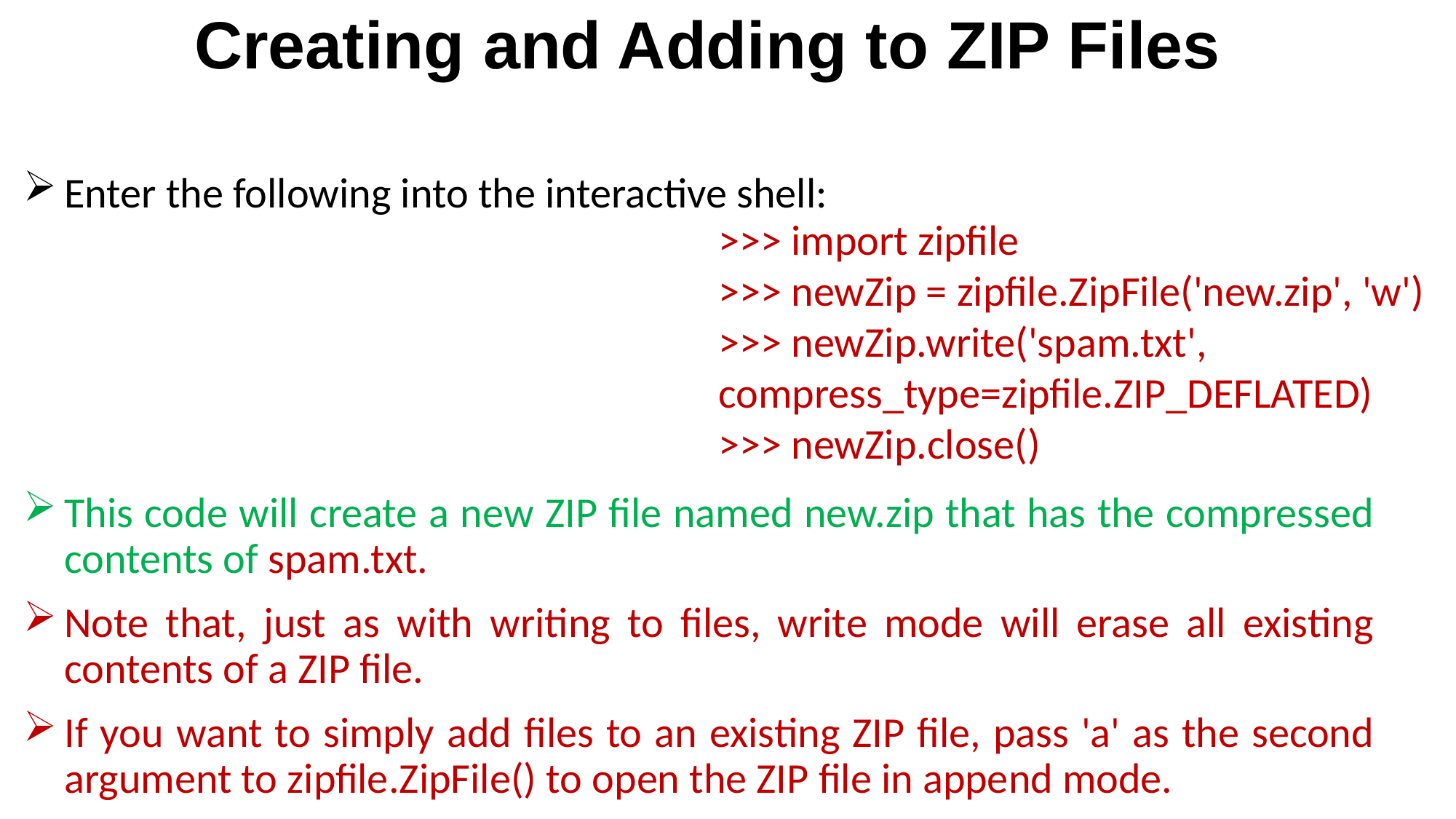

# Creating and Adding to ZIP Files
Enter the following into the interactive shell:

This code will create a new ZIP file named new.zip that has the compressed contents of spam.txt.
Note that, just as with writing to files, write mode will erase all existing contents of a ZIP file.
If you want to simply add files to an existing ZIP file, pass 'a' as the second argument to zipfile.ZipFile() to open the ZIP file in append mode.
>>> import zipfile
>>> newZip = zipfile.ZipFile('new.zip', 'w')
>>> newZip.write('spam.txt', compress_type=zipfile.ZIP_DEFLATED)
>>> newZip.close()